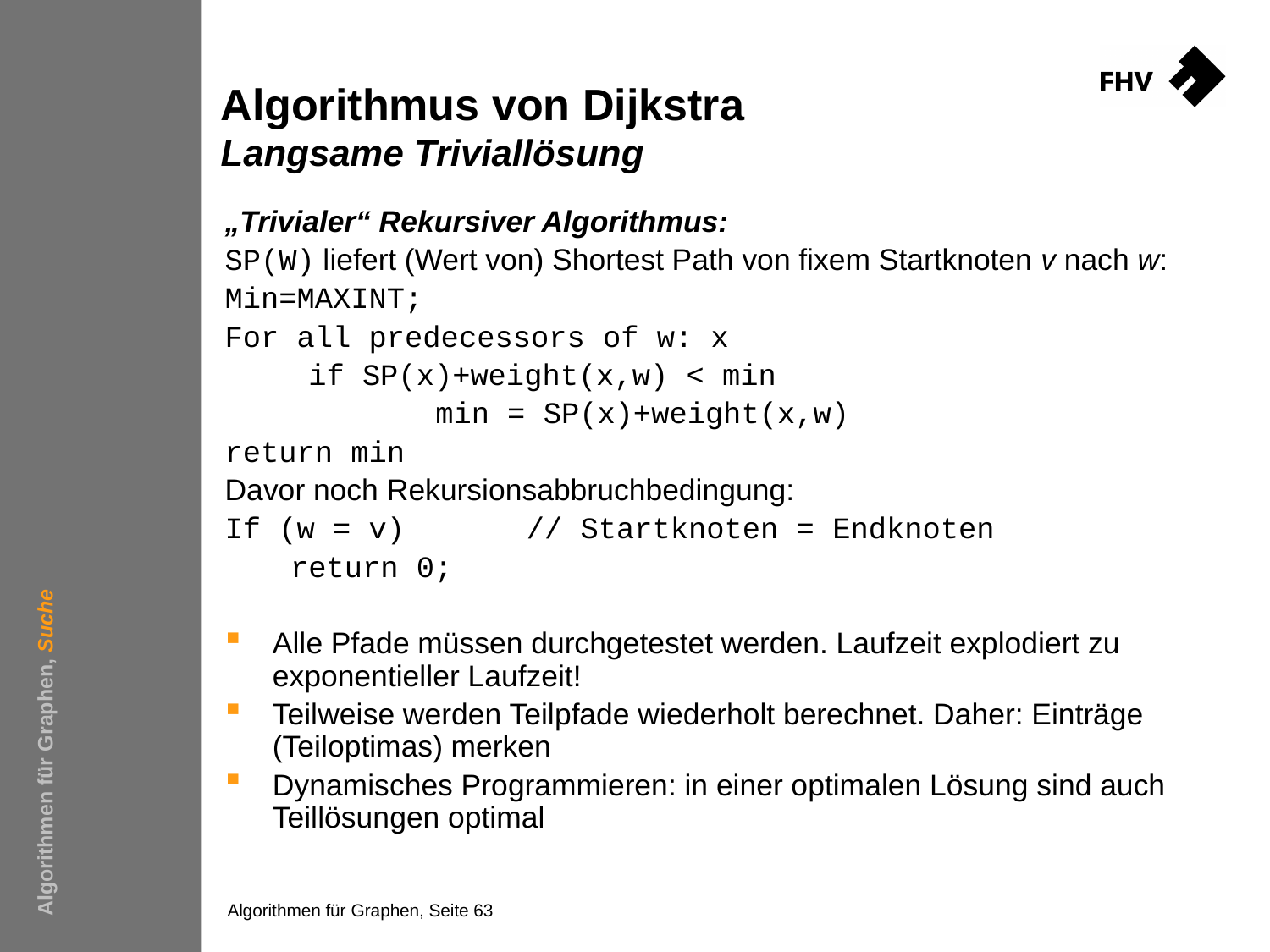

# Algorithmus von Dijkstra Langsame Triviallösung
„Trivialer“ Rekursiver Algorithmus:
SP(W) liefert (Wert von) Shortest Path von fixem Startknoten v nach w:
Min=MAXINT;
For all predecessors of w: x
	  if SP(x)+weight(x,w) < min
		  min = SP(x)+weight(x,w)
return min
Davor noch Rekursionsabbruchbedingung:
If (w = v)	// Startknoten = Endknoten
	 return 0;

Alle Pfade müssen durchgetestet werden. Laufzeit explodiert zu exponentieller Laufzeit!
Teilweise werden Teilpfade wiederholt berechnet. Daher: Einträge (Teiloptimas) merken
Dynamisches Programmieren: in einer optimalen Lösung sind auch Teillösungen optimal
Algorithmen für Graphen, Suche
Algorithmen für Graphen, Seite 63